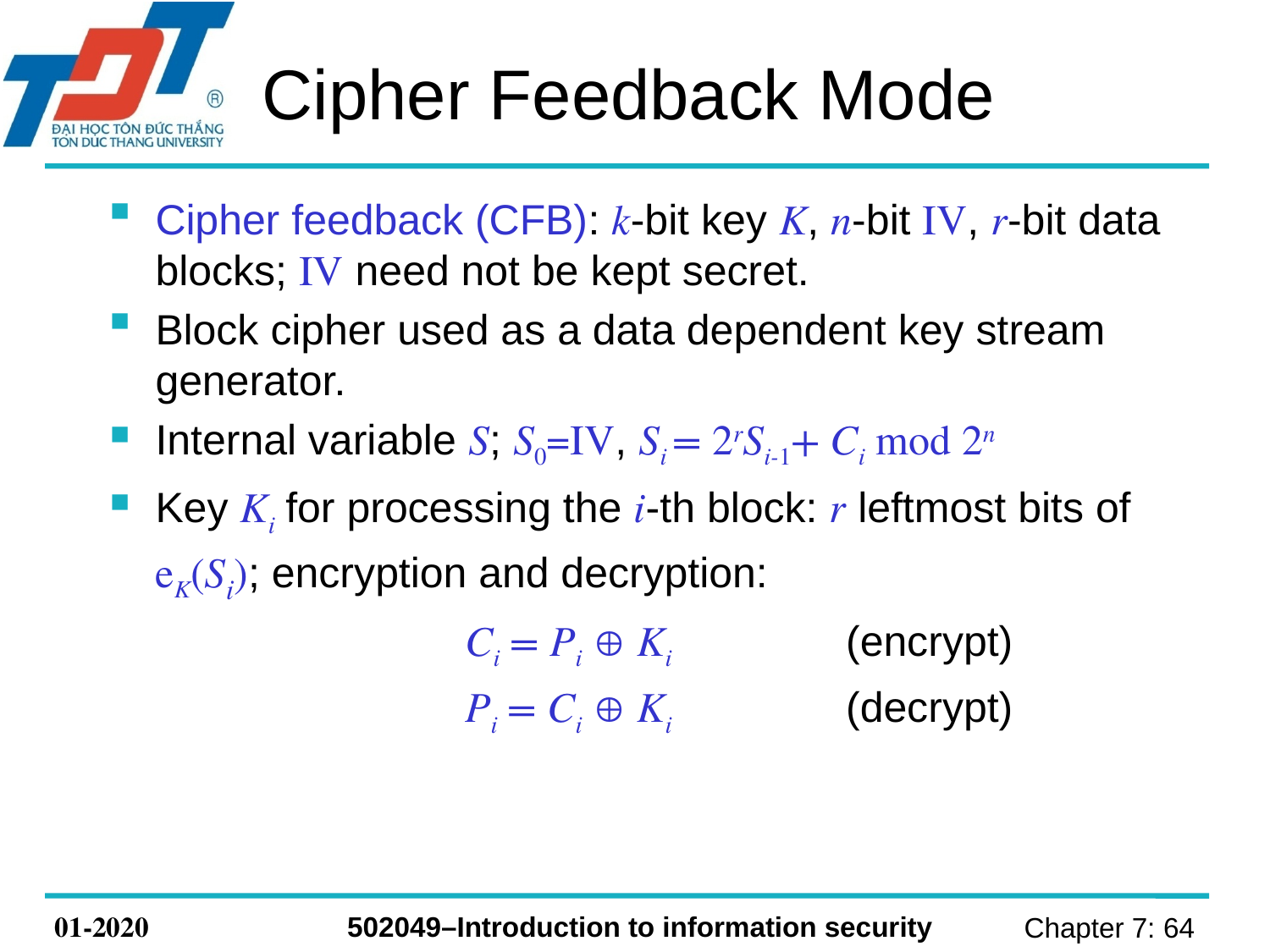

# Cipher Feedback Mode
Cipher feedback (CFB): k-bit key K, n-bit IV, r-bit data blocks; IV need not be kept secret.
Block cipher used as a data dependent key stream generator.
Internal variable S; S0=IV, Si = 2rSi-1+ Ci mod 2n
Key Ki for processing the i-th block: r leftmost bits of eK(Si); encryption and decryption:
 			Ci = Pi ⊕ Ki		(encrypt)
			Pi = Ci ⊕ Ki    	(decrypt)